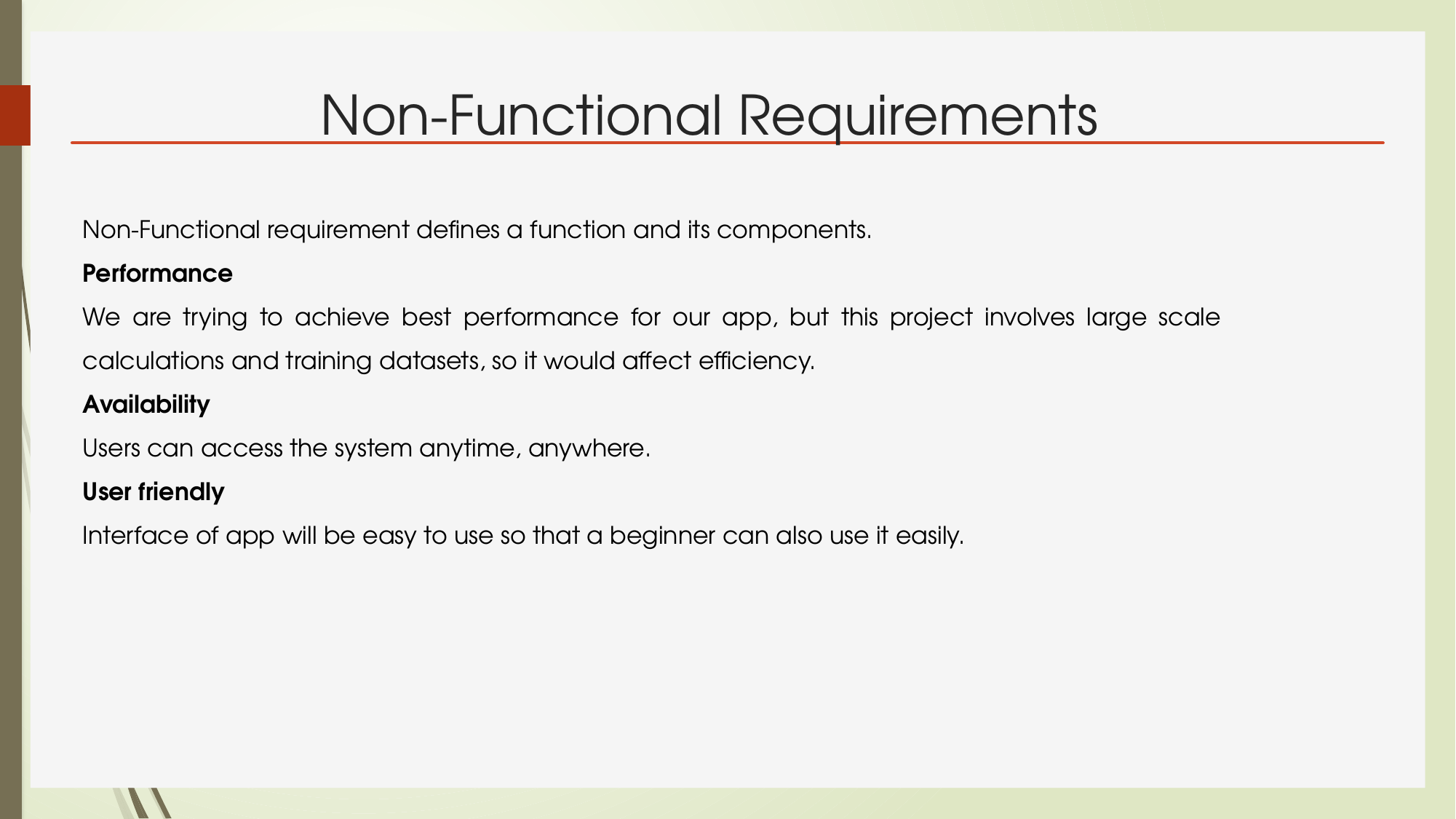

# Non-Functional Requirements

Non-Functional requirement defines a function and its components.
Performance
We are trying to achieve best performance for our app, but this project involves large scale calculations and training datasets, so it would affect efficiency.
Availability
Users can access the system anytime, anywhere.
User friendly
Interface of app will be easy to use so that a beginner can also use it easily.